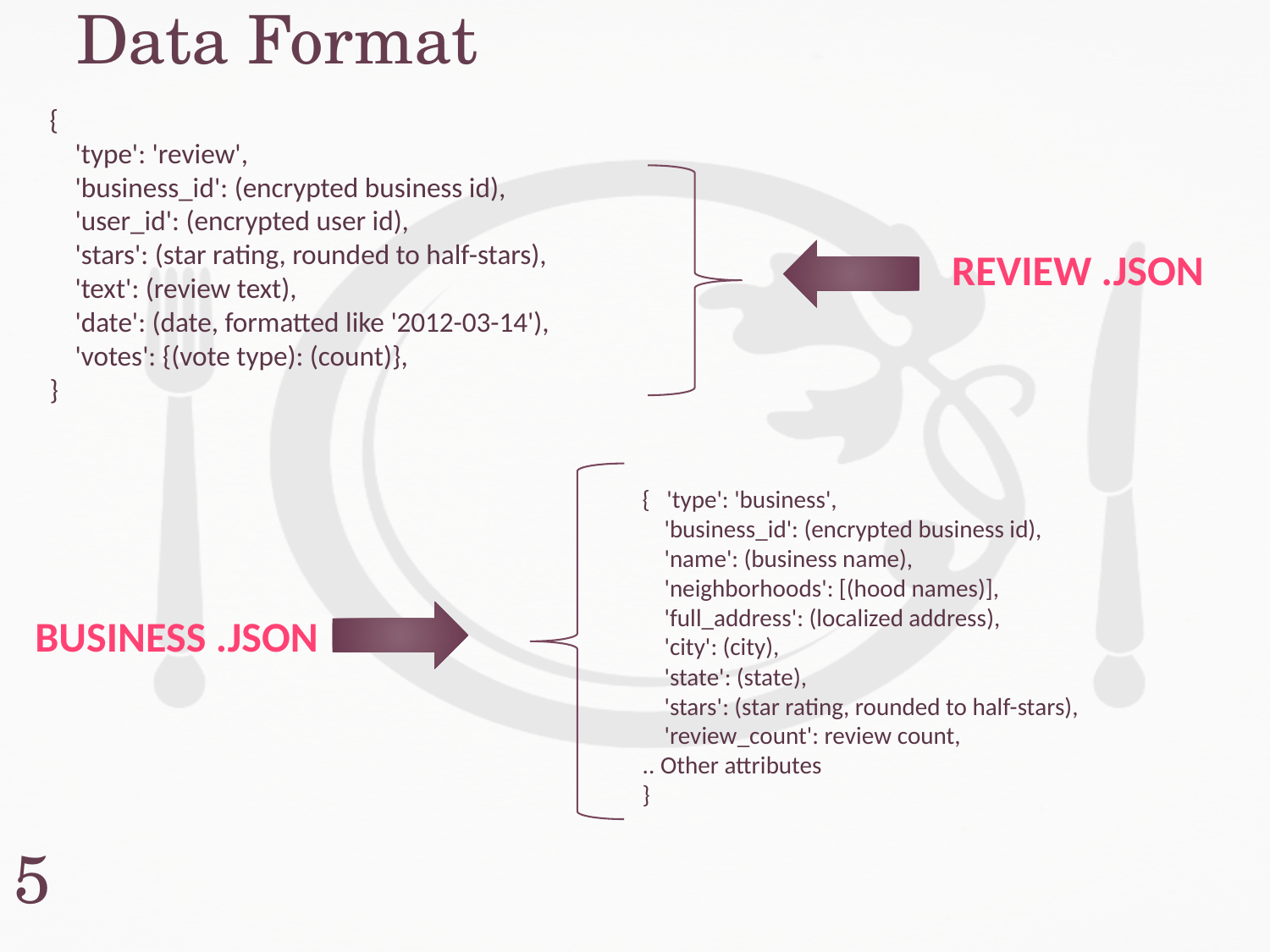

# Data Format
{
    'type': 'review',
    'business_id': (encrypted business id),
    'user_id': (encrypted user id),
    'stars': (star rating, rounded to half-stars),
    'text': (review text),
    'date': (date, formatted like '2012-03-14'),
    'votes': {(vote type): (count)},
}

REVIEW .json

{   'type': 'business',
    'business_id': (encrypted business id),
    'name': (business name),
    'neighborhoods': [(hood names)],
    'full_address': (localized address),
    'city': (city),
    'state': (state),
    'stars': (star rating, rounded to half-stars),
    'review_count': review count,
.. Other attributes
}

Business .json
5
Recommendation System using ALS Collaborative Filtering